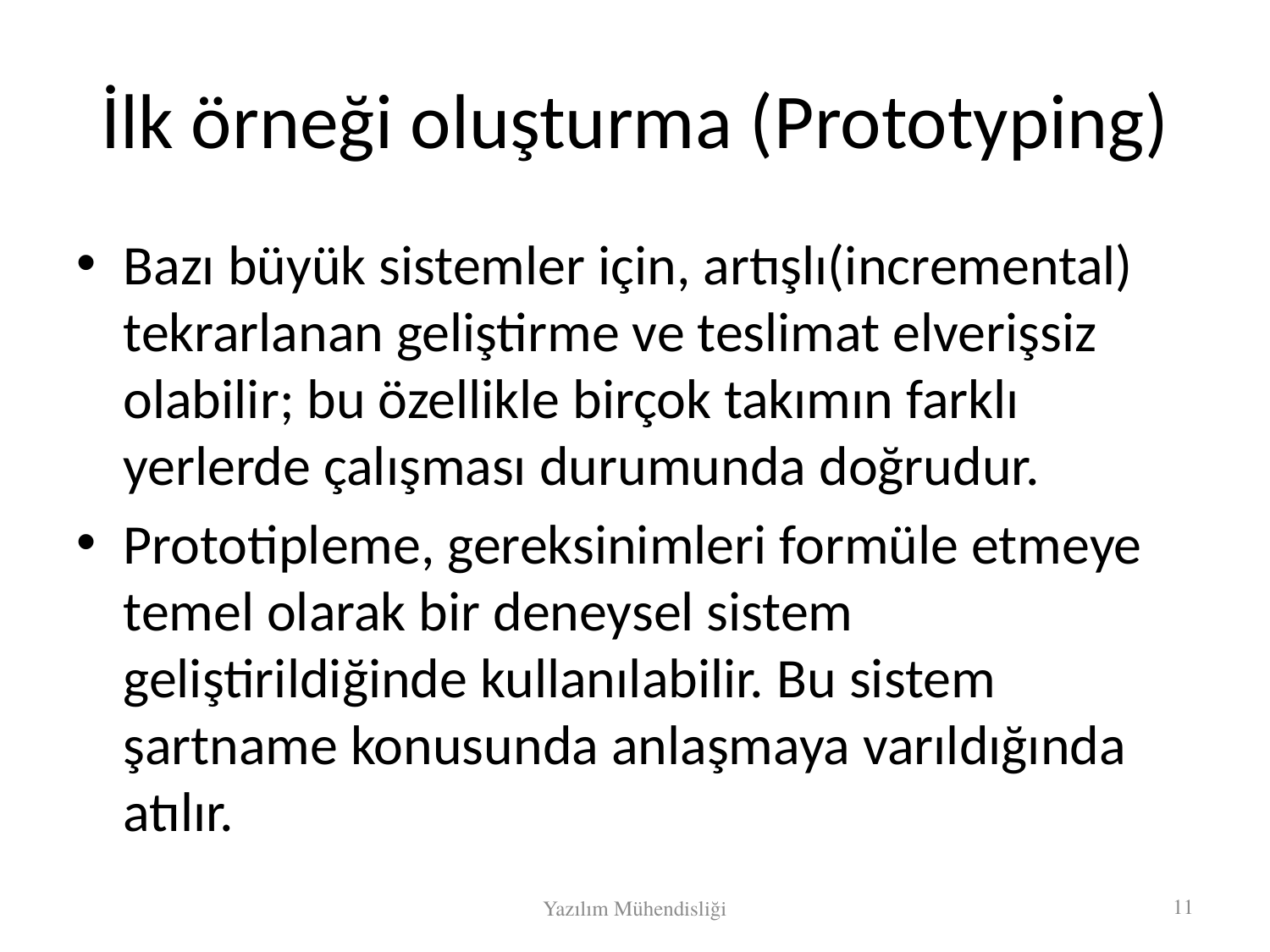

# İlk örneği oluşturma (Prototyping)
Bazı büyük sistemler için, artışlı(incremental) tekrarlanan geliştirme ve teslimat elverişsiz olabilir; bu özellikle birçok takımın farklı yerlerde çalışması durumunda doğrudur.
Prototipleme, gereksinimleri formüle etmeye temel olarak bir deneysel sistem geliştirildiğinde kullanılabilir. Bu sistem şartname konusunda anlaşmaya varıldığında atılır.

Yazılım Mühendisliği
11